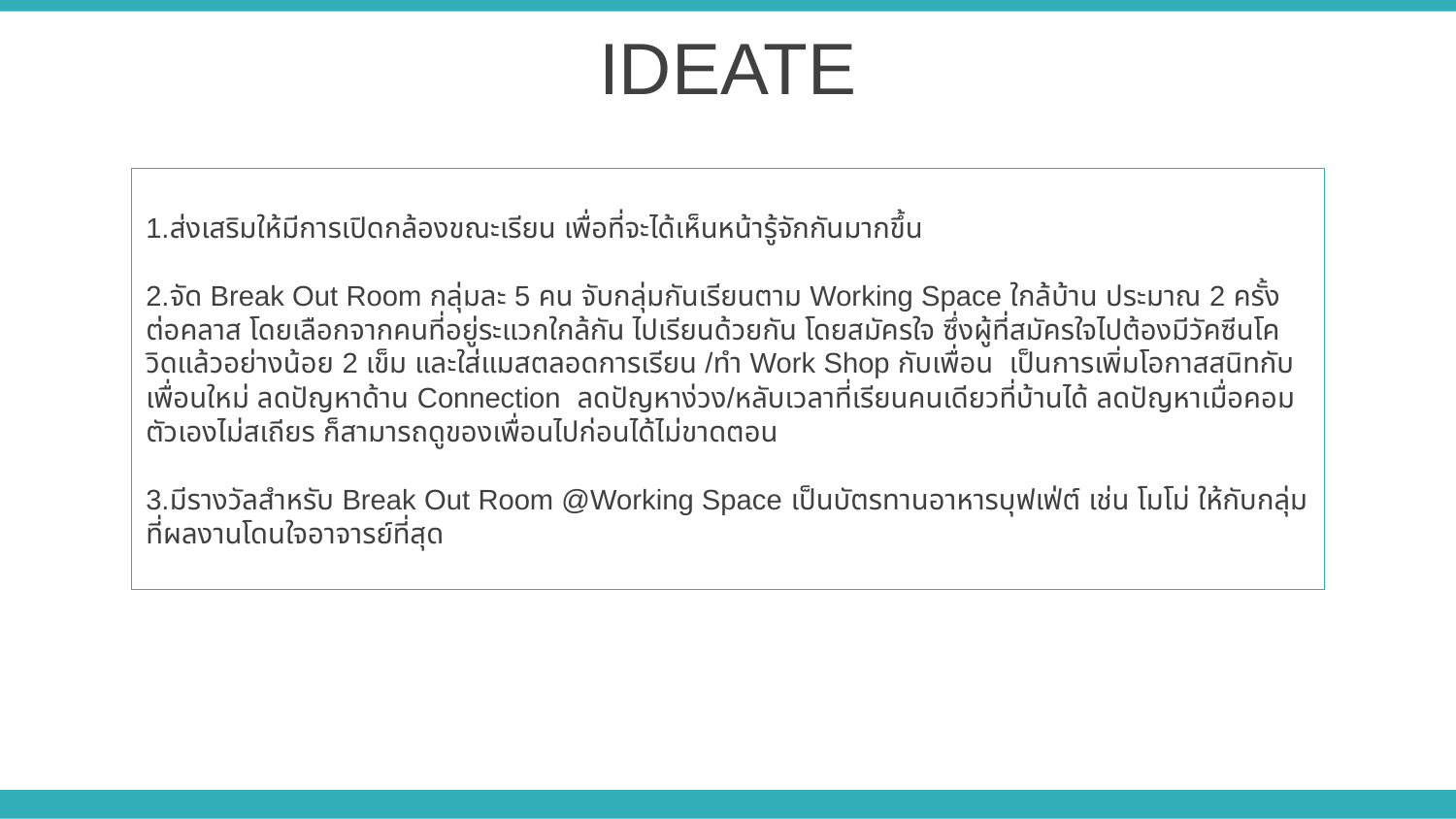

IDEATE

1.ส่งเสริมให้มีการเปิดกล้องขณะเรียน เพื่อที่จะได้เห็นหน้ารู้จักกันมากขึ้น

2.จัด Break Out Room กลุ่มละ 5 คน จับกลุ่มกันเรียนตาม Working Space ใกล้บ้าน ประมาณ 2 ครั้งต่อคลาส โดยเลือกจากคนที่อยู่ระแวกใกล้กัน ไปเรียนด้วยกัน โดยสมัครใจ ซึ่งผู้ที่สมัครใจไปต้องมีวัคซีนโควิดแล้วอย่างน้อย 2 เข็ม และใส่แมสตลอดการเรียน /ทำ Work Shop กับเพื่อน  เป็นการเพิ่มโอกาสสนิทกับเพื่อนใหม่ ลดปัญหาด้าน Connection  ลดปัญหาง่วง/หลับเวลาที่เรียนคนเดียวที่บ้านได้ ลดปัญหาเมื่อคอมตัวเองไม่สเถียร ก็สามารถดูของเพื่อนไปก่อนได้ไม่ขาดตอน

3.มีรางวัลสำหรับ Break Out Room @Working Space เป็นบัตรทานอาหารบุฟเฟ่ต์ เช่น โมโม่ ให้กับกลุ่มที่ผลงานโดนใจอาจารย์ที่สุด